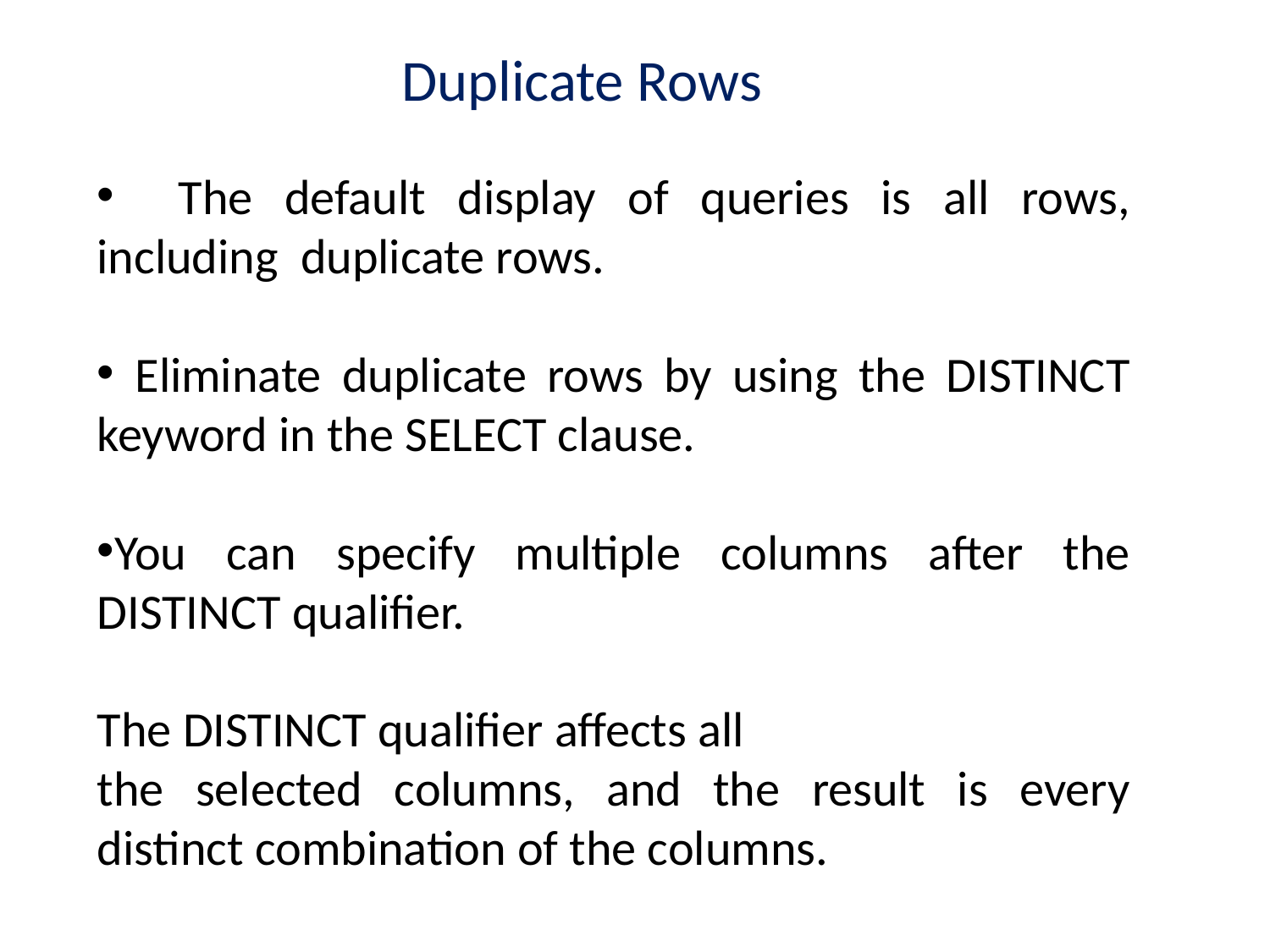

# Duplicate Rows
  The default display of queries is all rows, including  duplicate rows.

 Eliminate duplicate rows by using the DISTINCT keyword in the SELECT clause.

You can specify multiple columns after the DISTINCT qualifier.

The DISTINCT qualifier affects all
the selected columns, and the result is every distinct combination of the columns.